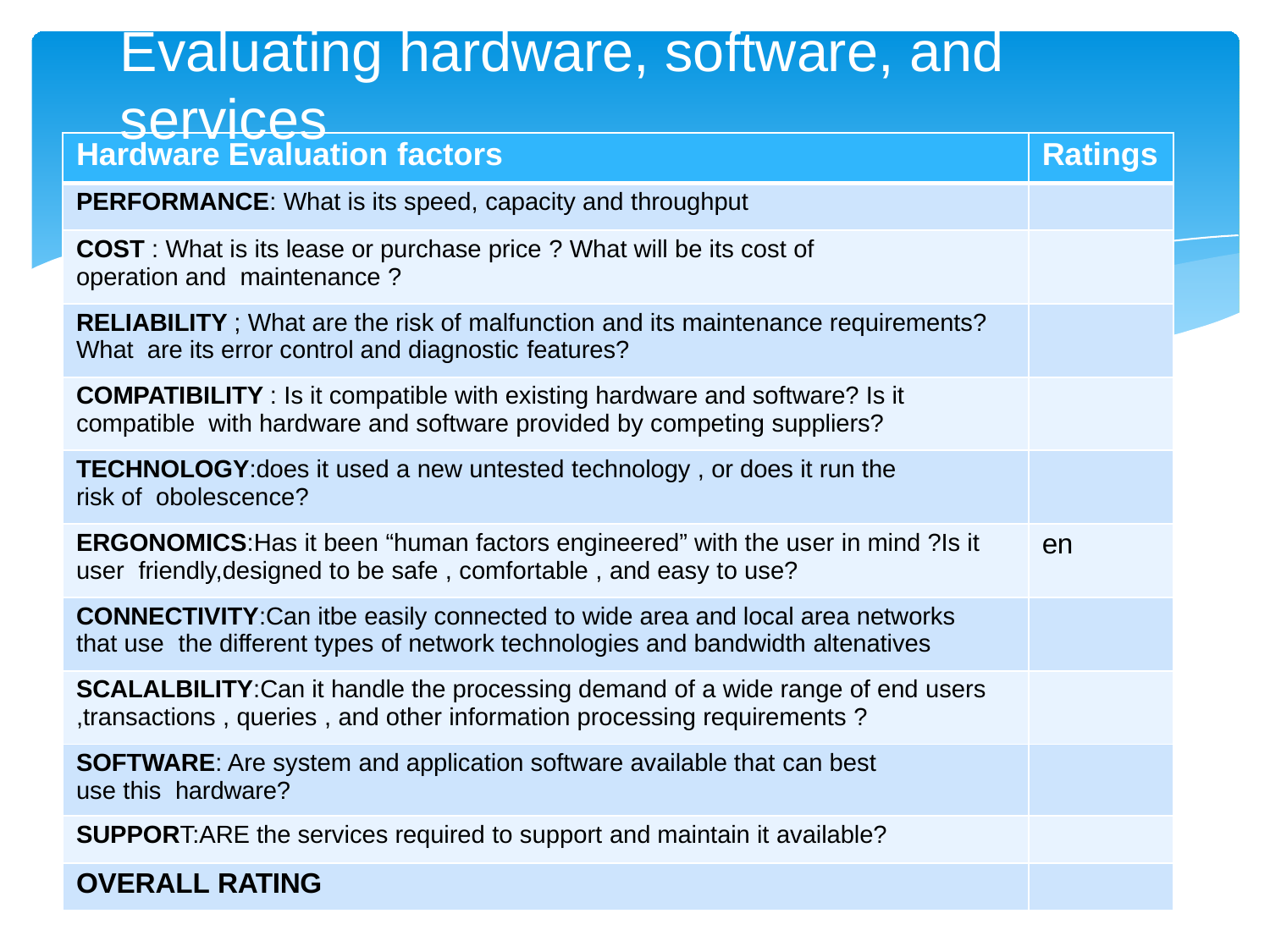

# Evaluating hardware, software, and services
| Hardware Evaluation factors | Ratings |
| --- | --- |
| PERFORMANCE: What is its speed, capacity and throughput |  |
| COST : What is its lease or purchase price ? What will be its cost of operation and maintenance ? |  |
| RELIABILITY ; What are the risk of malfunction and its maintenance requirements? What are its error control and diagnostic features? |  |
| COMPATIBILITY : Is it compatible with existing hardware and software? Is it compatible with hardware and software provided by competing suppliers? |  |
| TECHNOLOGY:does it used a new untested technology , or does it run the risk of obolescence? |  |
| ERGONOMICS:Has it been “human factors engineered” with the user in mind ?Is it user friendly,designed to be safe , comfortable , and easy to use? | en |
| CONNECTIVITY:Can itbe easily connected to wide area and local area networks that use the different types of network technologies and bandwidth altenatives |  |
| SCALALBILITY:Can it handle the processing demand of a wide range of end users ,transactions , queries , and other information processing requirements ? |  |
| SOFTWARE: Are system and application software available that can best use this hardware? |  |
| SUPPORT:ARE the services required to support and maintain it available? |  |
| OVERALL RATING |  |